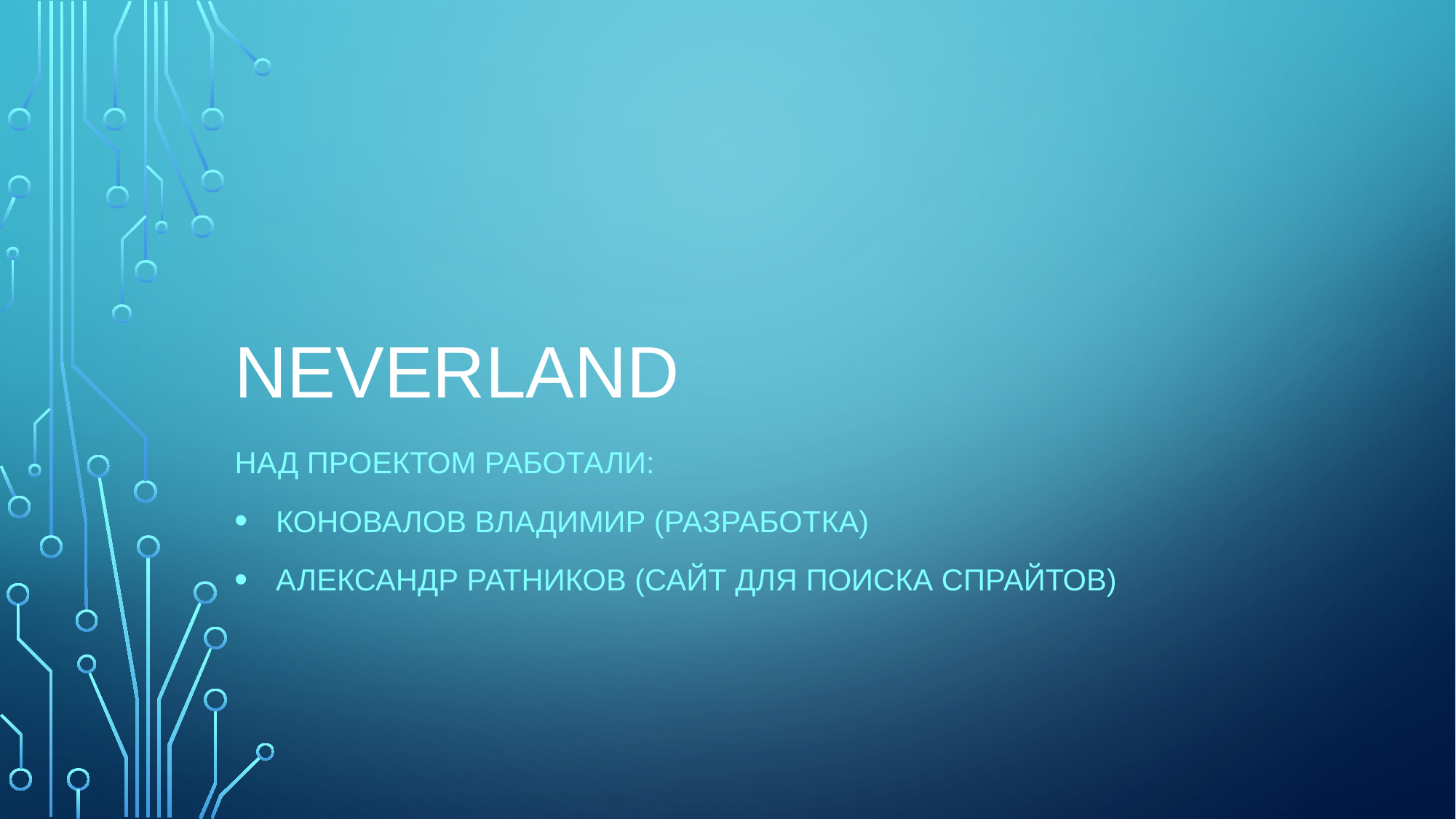

# Neverland
Над проектом работали:
Коновалов владимир (разработка)
Александр ратников (сайт для поиска спрайтов)